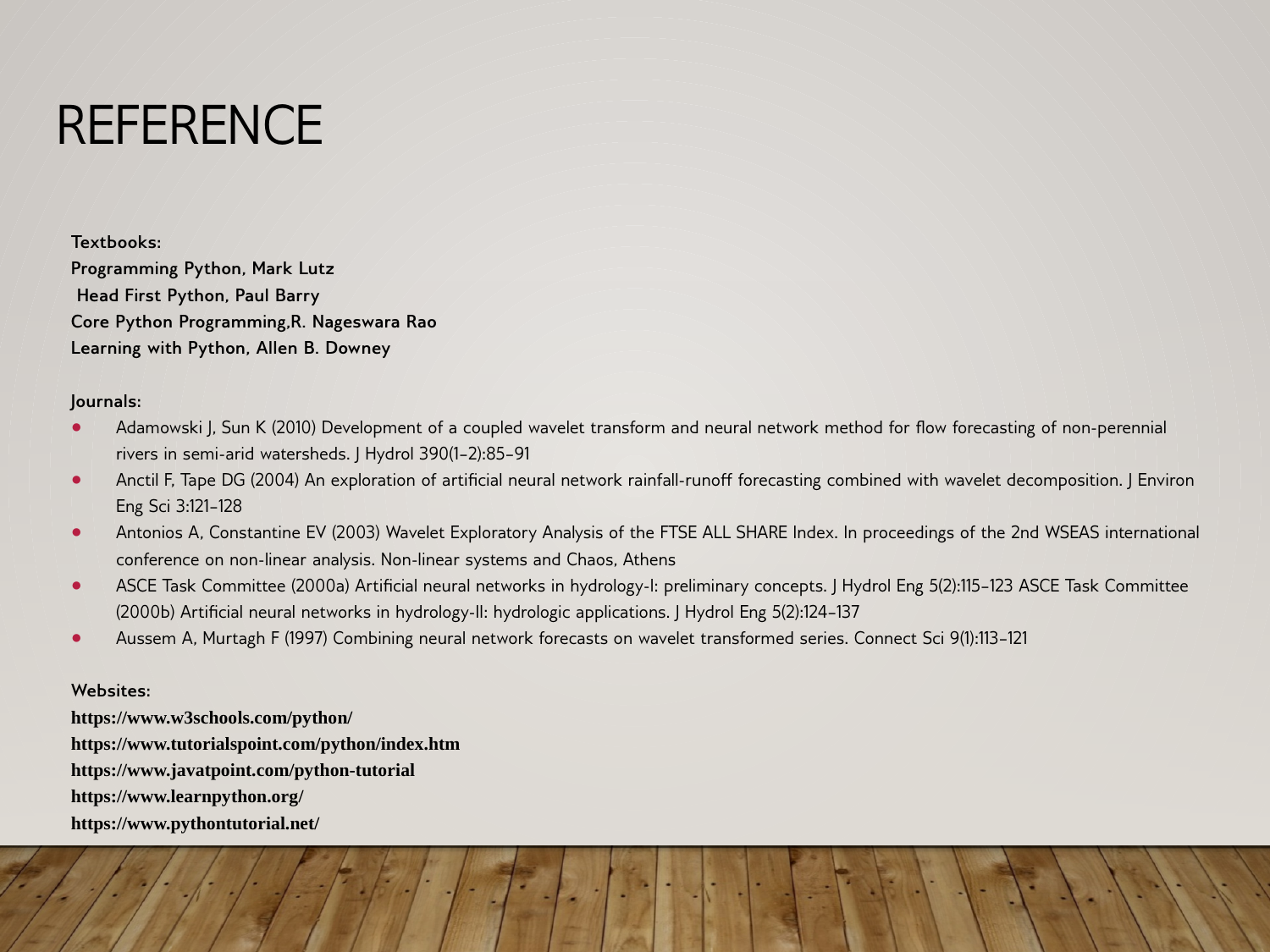

# REFERENCE
Textbooks:
Programming Python, Mark Lutz
 Head First Python, Paul Barry
Core Python Programming,R. Nageswara Rao
Learning with Python, Allen B. Downey

Journals:
Adamowski J, Sun K (2010) Development of a coupled wavelet transform and neural network method for flow forecasting of non-perennial rivers in semi-arid watersheds. J Hydrol 390(1–2):85–91
Anctil F, Tape DG (2004) An exploration of artificial neural network rainfall-runoff forecasting combined with wavelet decomposition. J Environ Eng Sci 3:121–128
Antonios A, Constantine EV (2003) Wavelet Exploratory Analysis of the FTSE ALL SHARE Index. In proceedings of the 2nd WSEAS international conference on non-linear analysis. Non-linear systems and Chaos, Athens
ASCE Task Committee (2000a) Artificial neural networks in hydrology-I: preliminary concepts. J Hydrol Eng 5(2):115–123 ASCE Task Committee (2000b) Artificial neural networks in hydrology-II: hydrologic applications. J Hydrol Eng 5(2):124–137
Aussem A, Murtagh F (1997) Combining neural network forecasts on wavelet transformed series. Connect Sci 9(1):113–121

Websites:
https://www.w3schools.com/python/
https://www.tutorialspoint.com/python/index.htm
https://www.javatpoint.com/python-tutorial
https://www.learnpython.org/
https://www.pythontutorial.net/